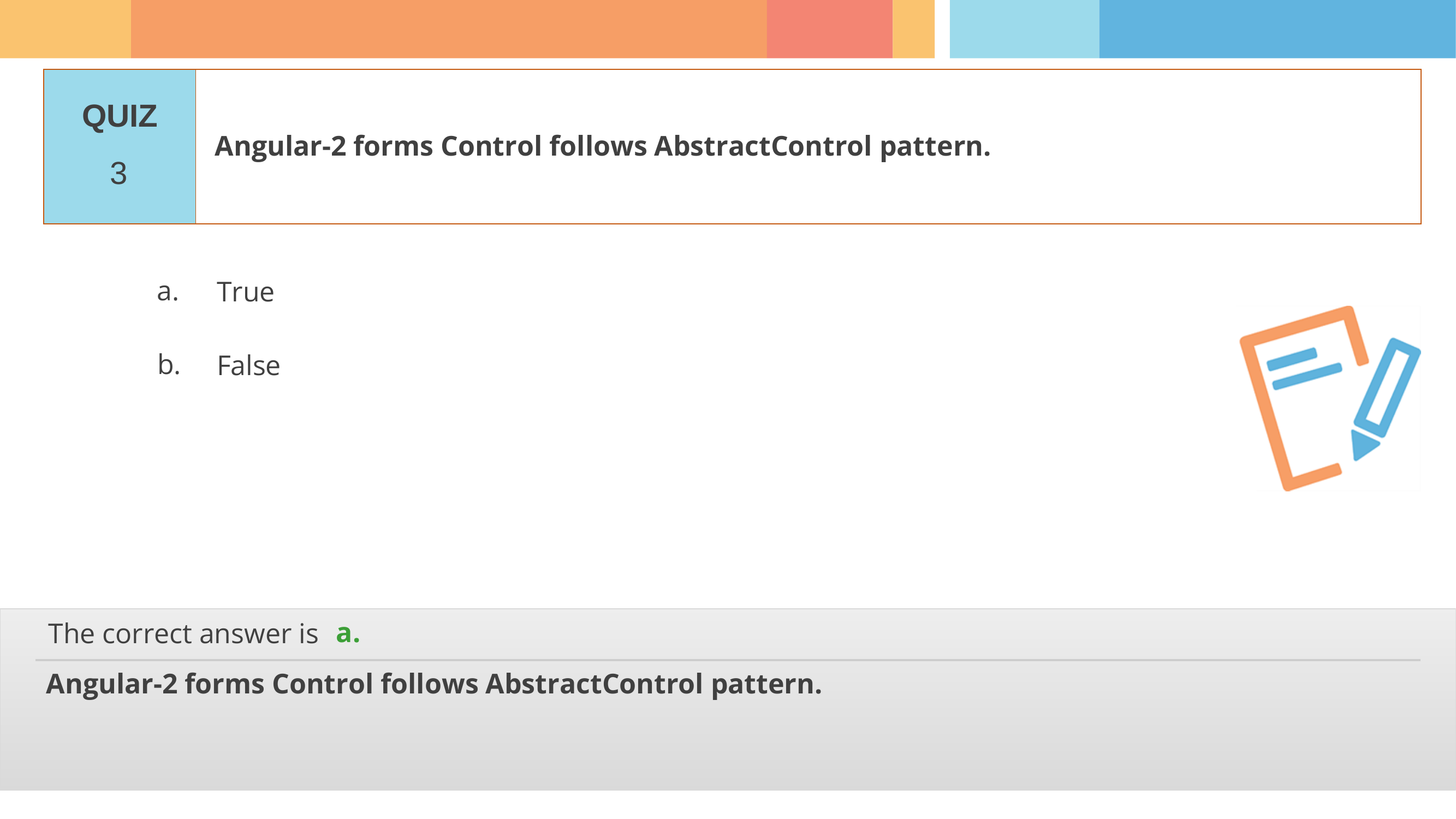

Angular-2 forms Control follows AbstractControl pattern.
3
True
False
a.
Angular-2 forms Control follows AbstractControl pattern.